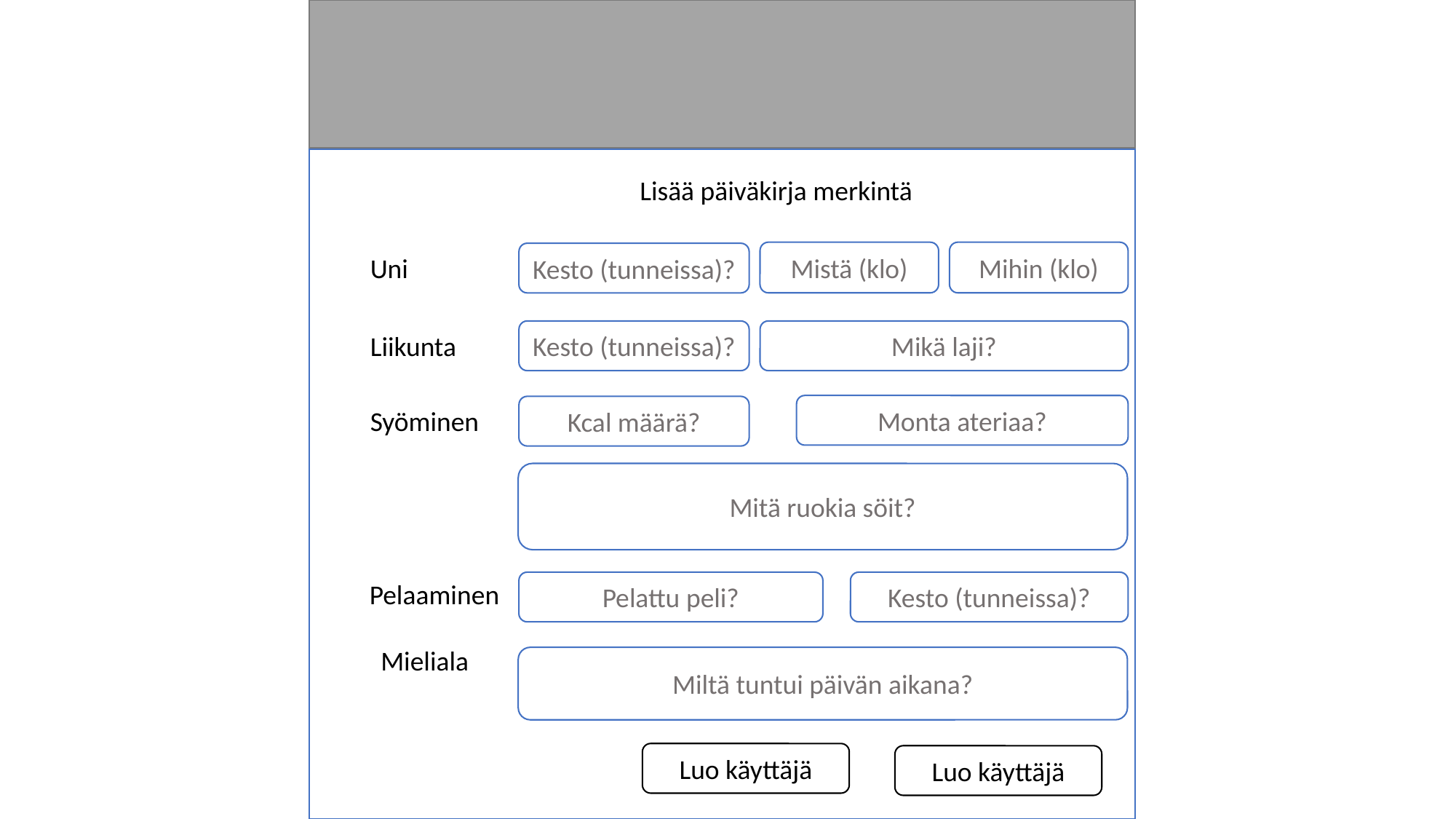

Lisää päiväkirja merkintä
Mistä (klo)
Mihin (klo)
Kesto (tunneissa)?
Uni
Kesto (tunneissa)?
Mikä laji?
Liikunta
Monta ateriaa?
Kcal määrä?
Syöminen
Mitä ruokia söit?
Pelaaminen
Pelattu peli?
Kesto (tunneissa)?
Mieliala
Miltä tuntui päivän aikana?
Luo käyttäjä
Luo käyttäjä